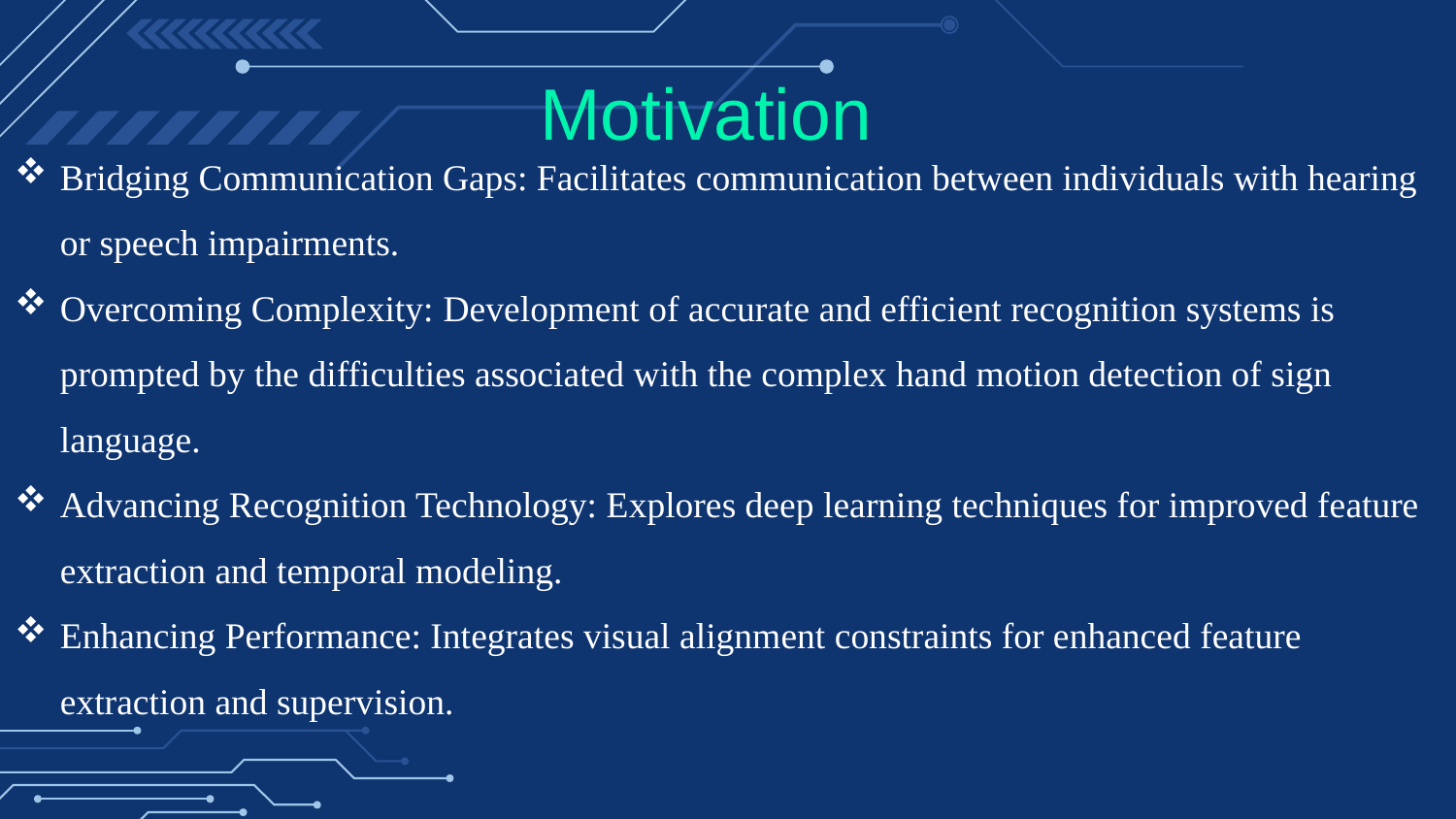

# Motivation
Bridging Communication Gaps: Facilitates communication between individuals with hearing or speech impairments.
Overcoming Complexity: Development of accurate and efficient recognition systems is prompted by the difficulties associated with the complex hand motion detection of sign language.
Advancing Recognition Technology: Explores deep learning techniques for improved feature extraction and temporal modeling.
Enhancing Performance: Integrates visual alignment constraints for enhanced feature extraction and supervision.